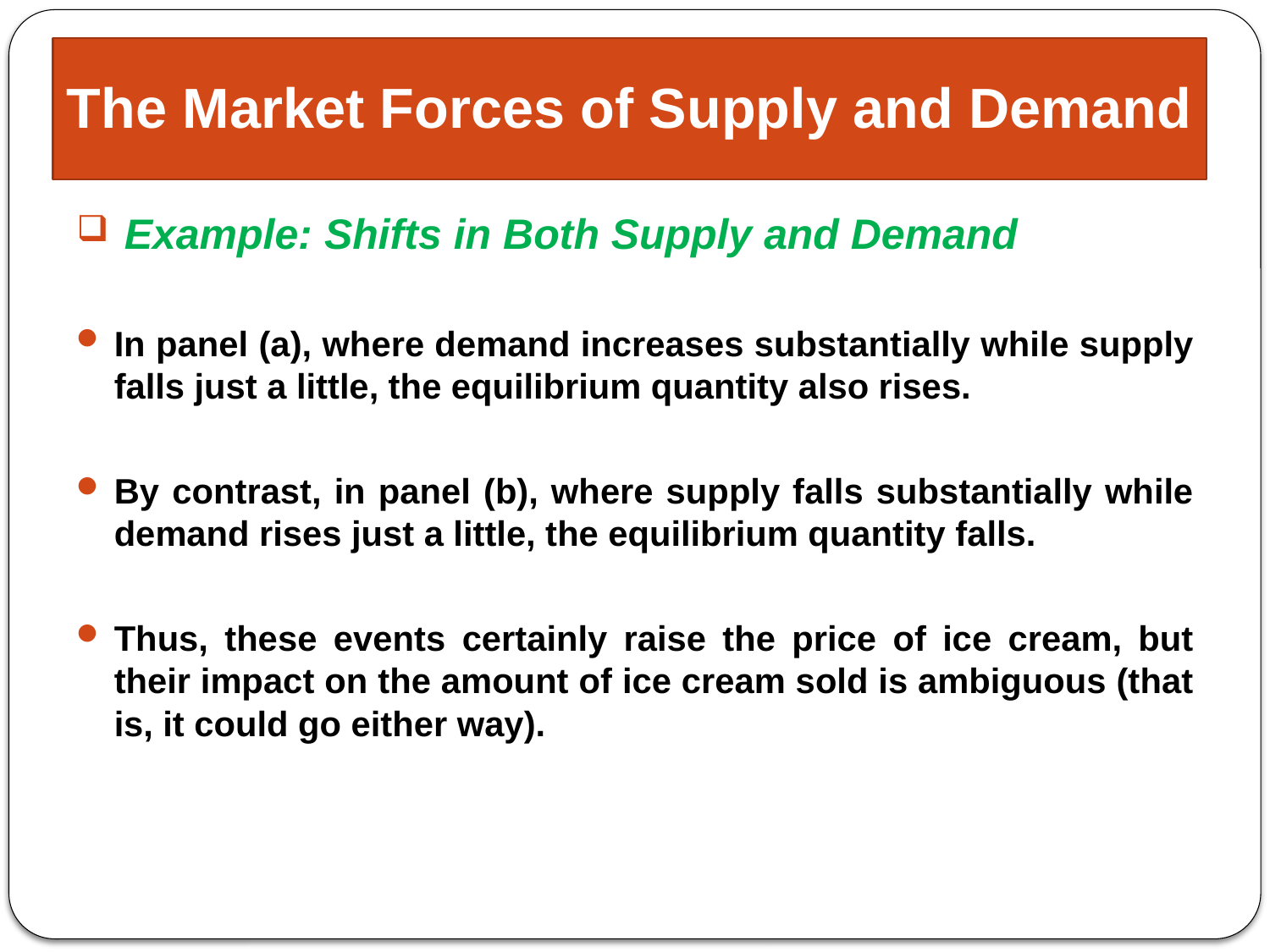

# The Market Forces of Supply and Demand
Example: Shifts in Both Supply and Demand

In panel (a), where demand increases substantially while supply falls just a little, the equilibrium quantity also rises.

By contrast, in panel (b), where supply falls substantially while demand rises just a little, the equilibrium quantity falls.

Thus, these events certainly raise the price of ice cream, but their impact on the amount of ice cream sold is ambiguous (that is, it could go either way).